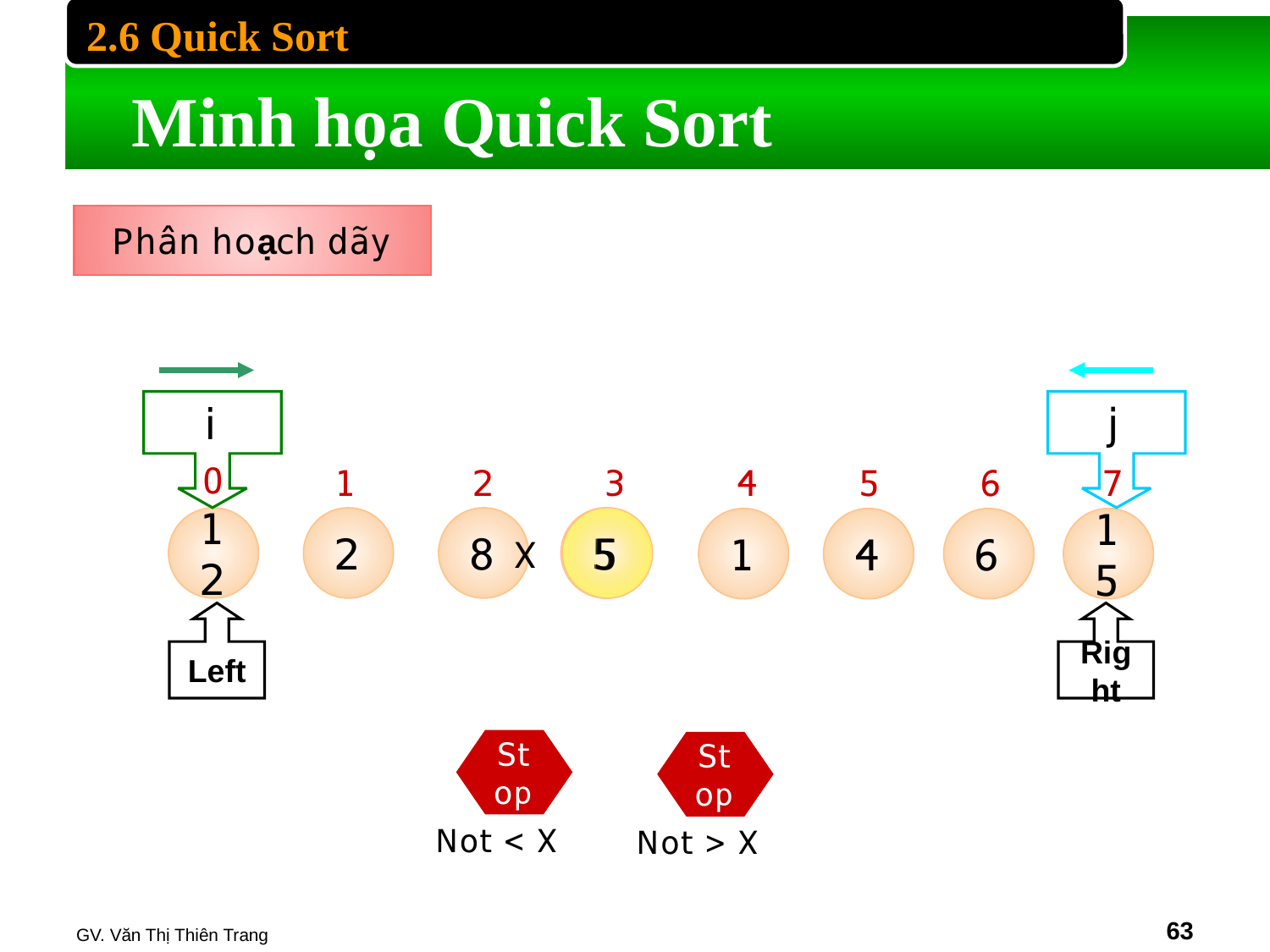

2.6 Quick Sort
# Minh họa Quick Sort
Phân hoạch dãy

i
j
0
1
2
3
4
5
6
7
12
2
8
5
X
5
1
4
6
15
Left
Right
Stop
Not < X
Stop
Not > X
GV. Văn Thị Thiên Trang
63